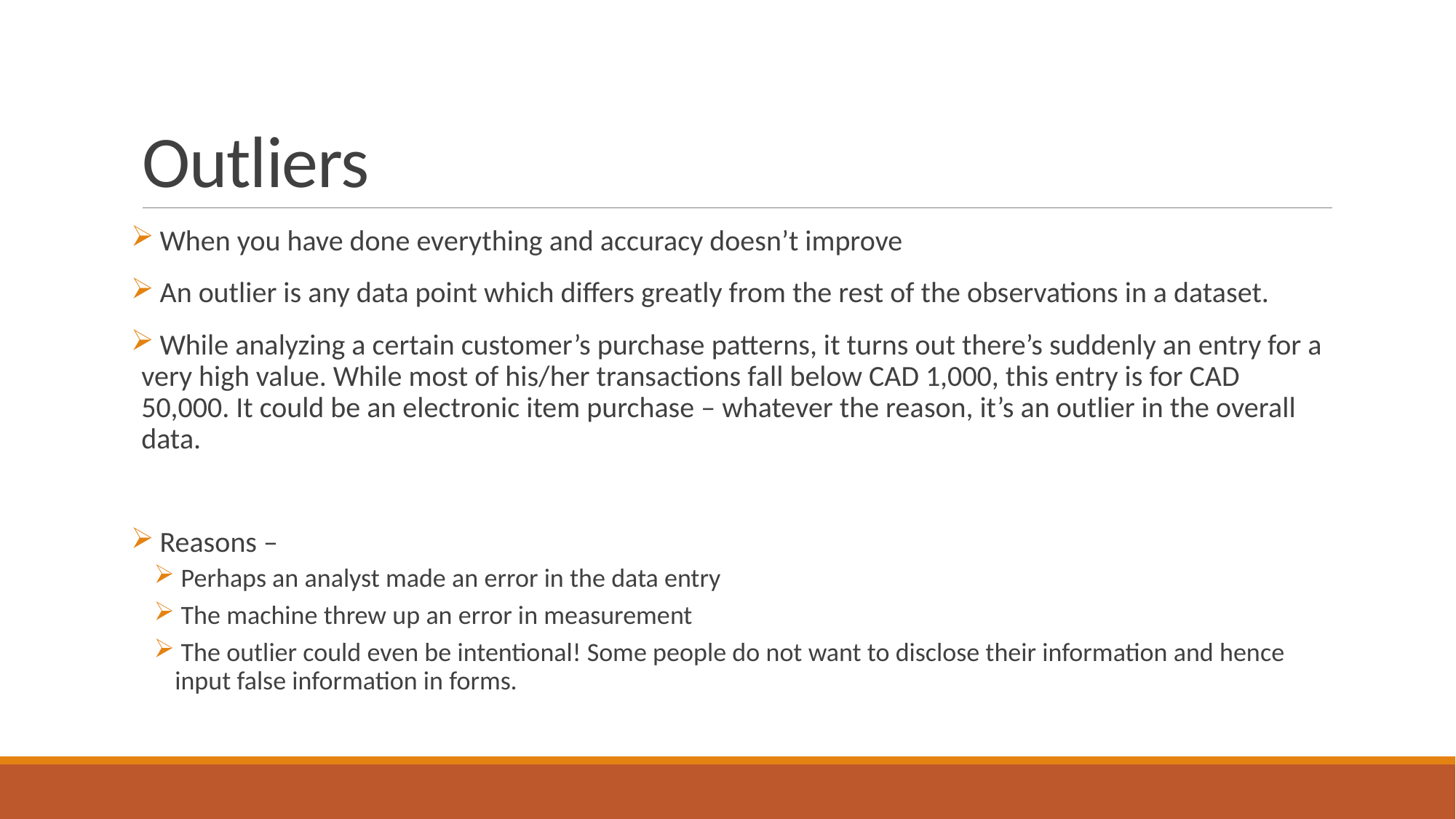

# Outliers
 When you have done everything and accuracy doesn’t improve
 An outlier is any data point which differs greatly from the rest of the observations in a dataset.
 While analyzing a certain customer’s purchase patterns, it turns out there’s suddenly an entry for a very high value. While most of his/her transactions fall below CAD 1,000, this entry is for CAD 50,000. It could be an electronic item purchase – whatever the reason, it’s an outlier in the overall data.

 Reasons –
 Perhaps an analyst made an error in the data entry
 The machine threw up an error in measurement
 The outlier could even be intentional! Some people do not want to disclose their information and hence input false information in forms.